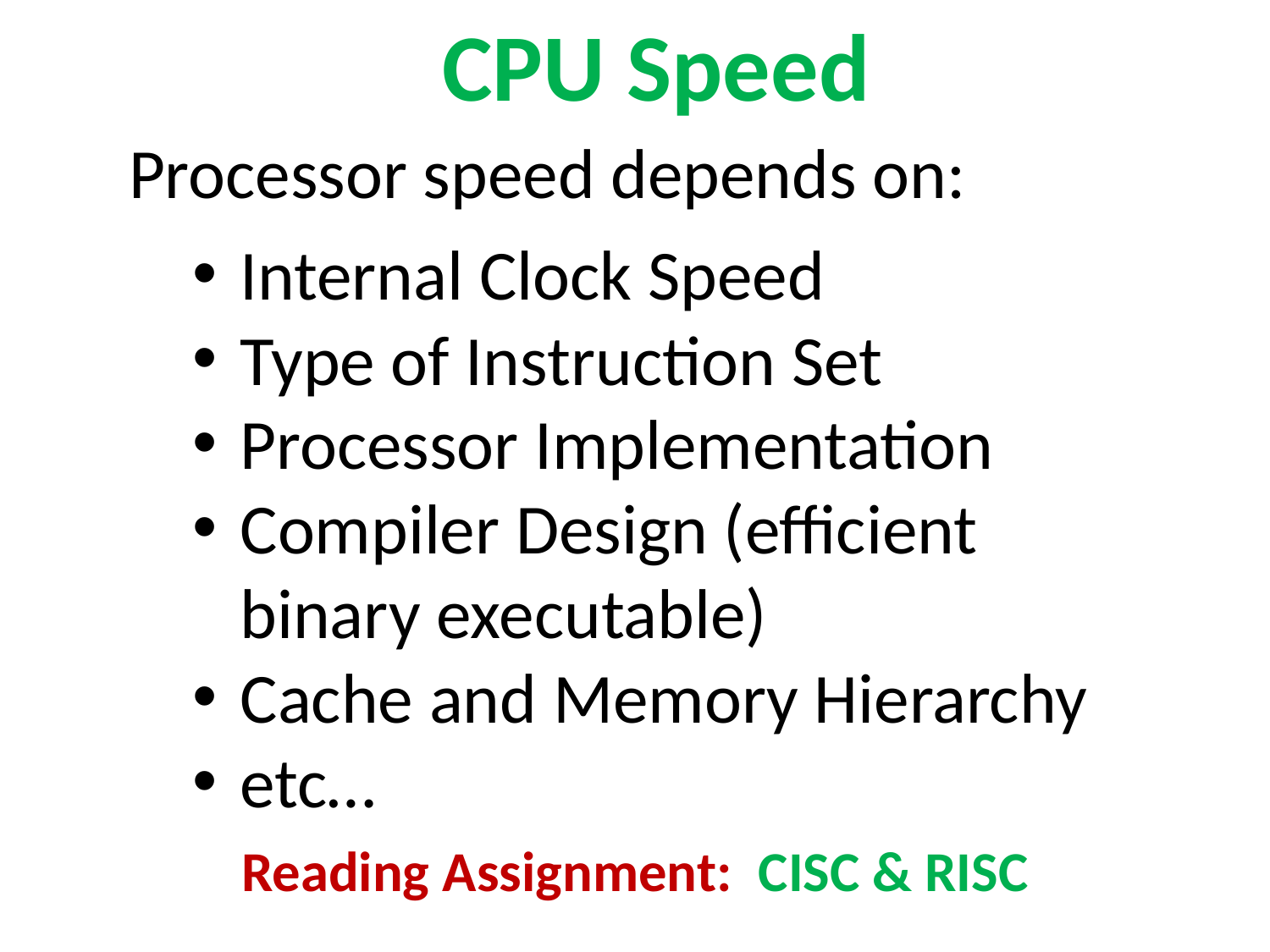

CPU Speed
Processor speed depends on:

Internal Clock Speed
Type of Instruction Set
Processor Implementation
Compiler Design (efficient binary executable)
Cache and Memory Hierarchy
etc…
Reading Assignment:  CISC & RISC